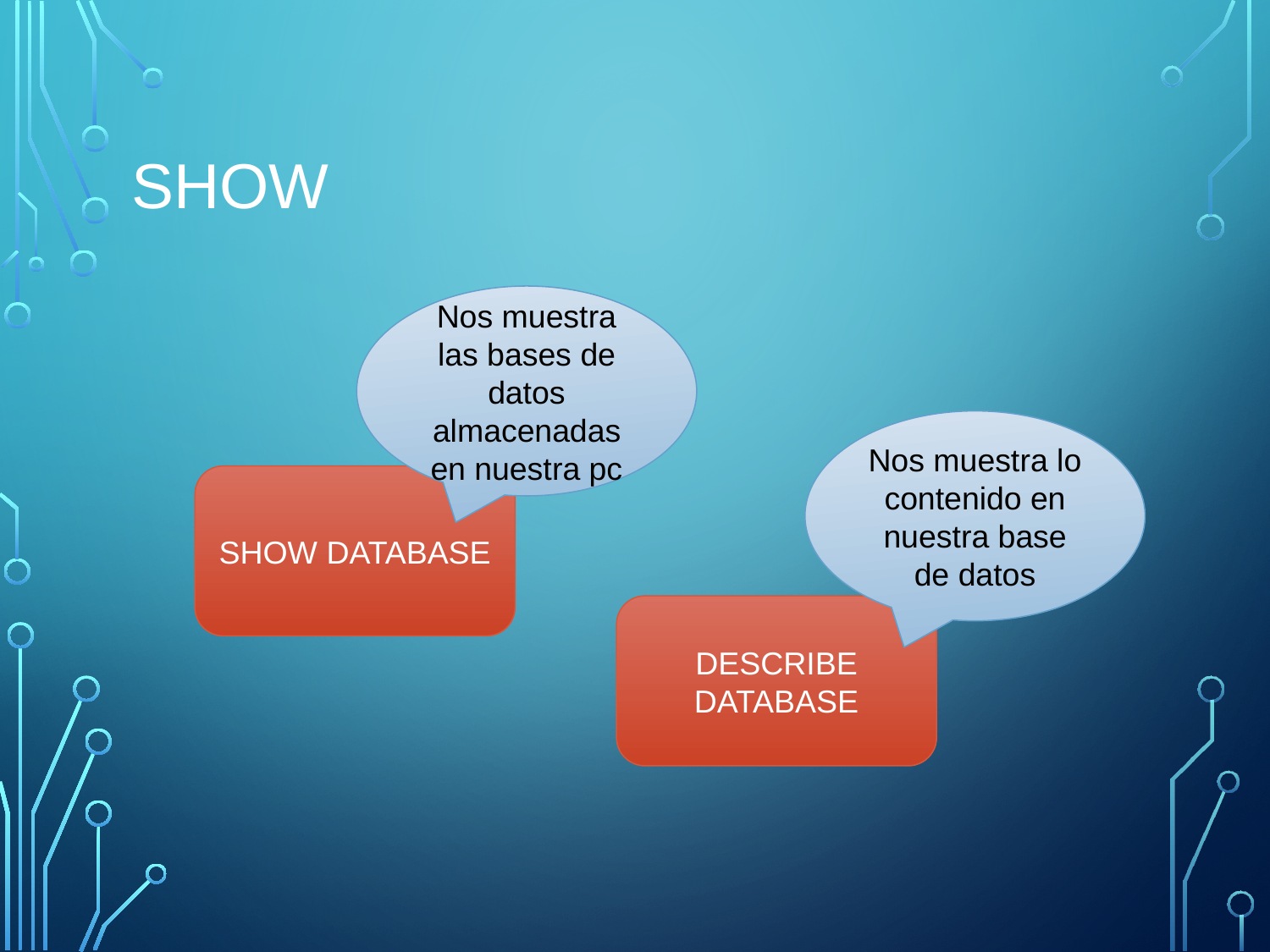

# SHOW
Nos muestra las bases de datos almacenadas en nuestra pc
Nos muestra lo contenido en nuestra base de datos
SHOW DATABASE
DESCRIBE DATABASE